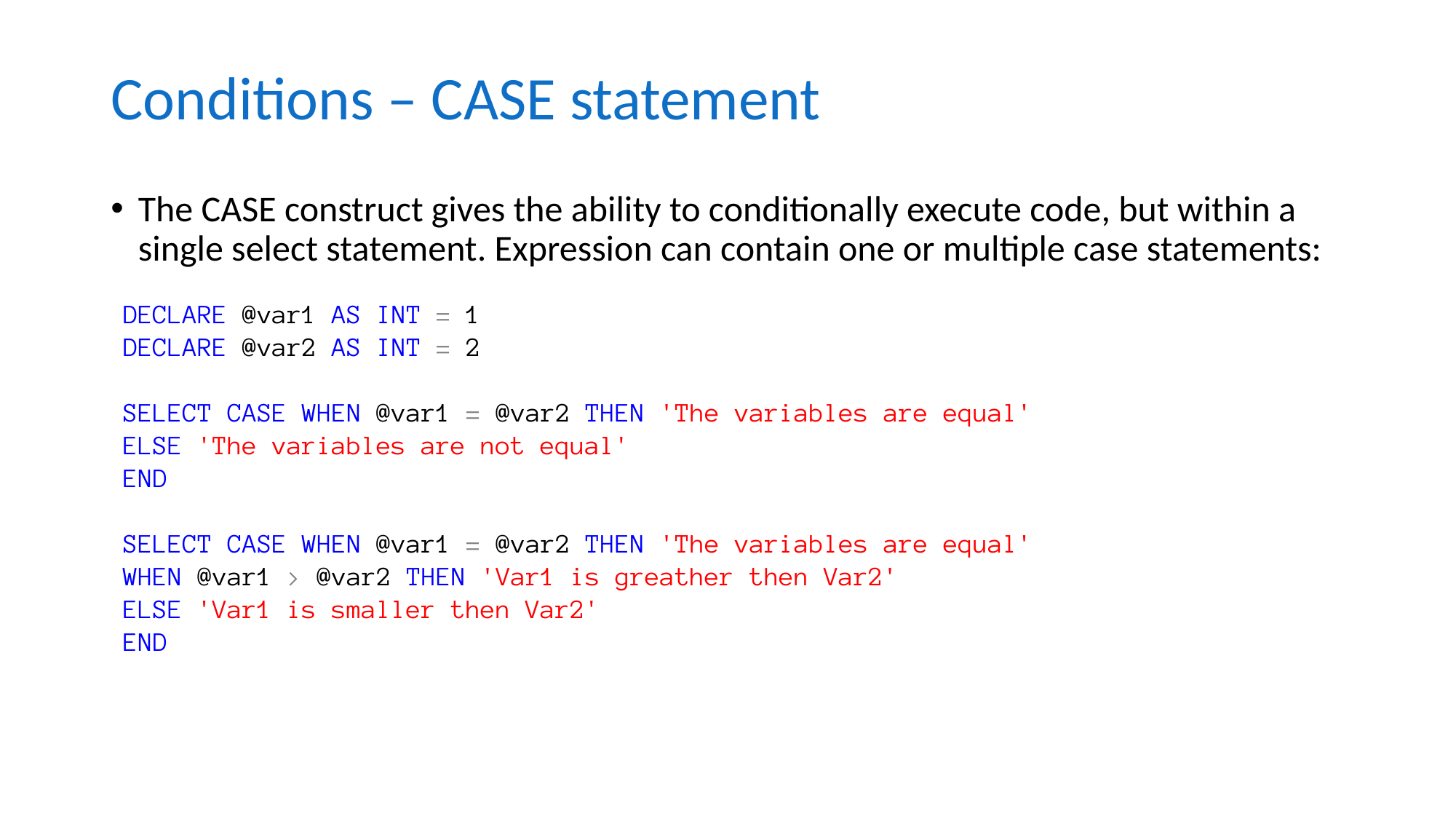

# Conditions – CASE statement
The CASE construct gives the ability to conditionally execute code, but within a single select statement. Expression can contain one or multiple case statements:
DECLARE @var1 AS INT = 1
DECLARE @var2 AS INT = 2

SELECT CASE WHEN @var1 = @var2 THEN 'The variables are equal'
ELSE 'The variables are not equal'
END

SELECT CASE WHEN @var1 = @var2 THEN 'The variables are equal'
WHEN @var1 > @var2 THEN 'Var1 is greather then Var2'
ELSE 'Var1 is smaller then Var2'
END